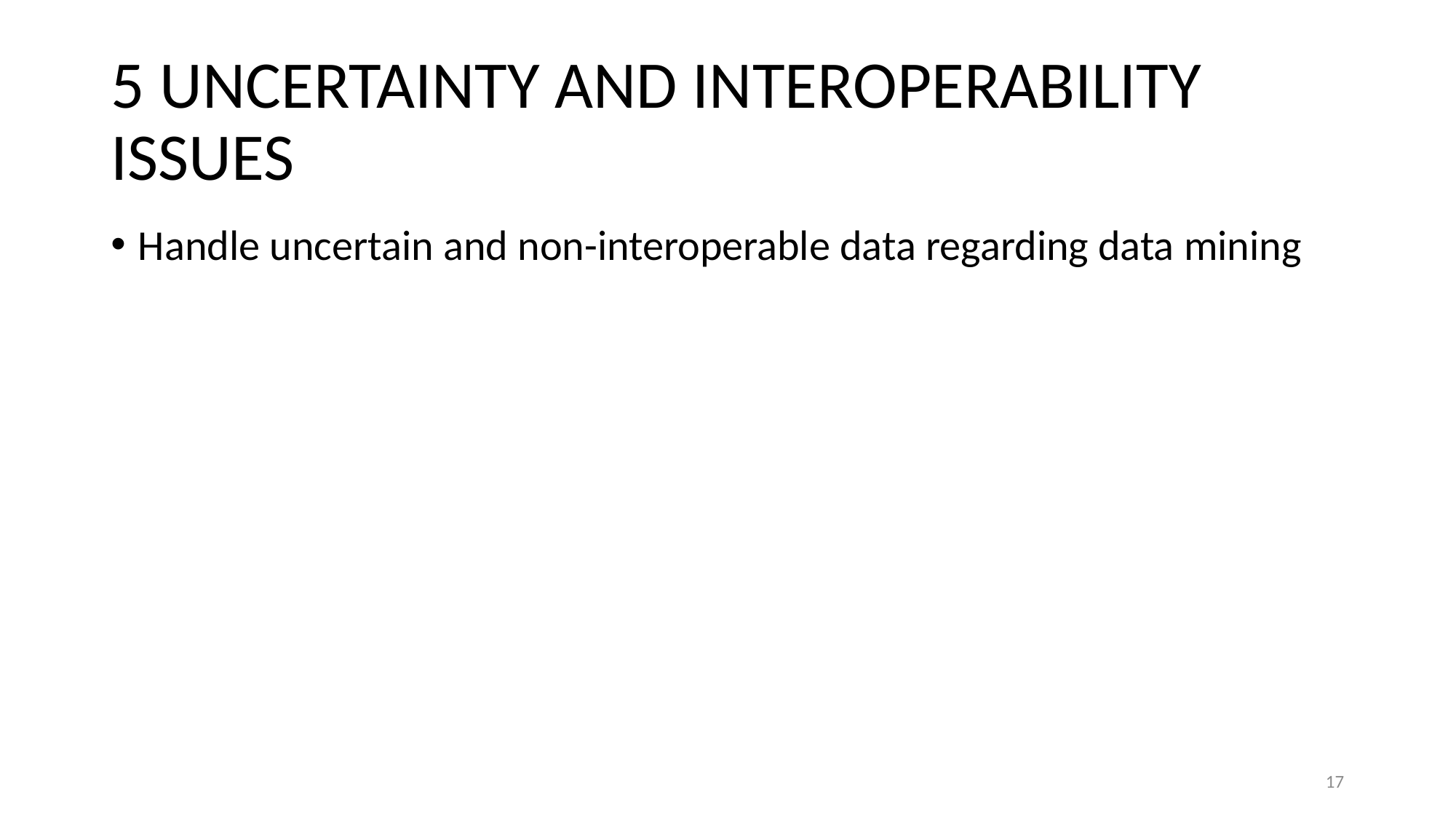

# 5 UNCERTAINTY AND INTEROPERABILITY ISSUES
Handle uncertain and non-interoperable data regarding data mining
17